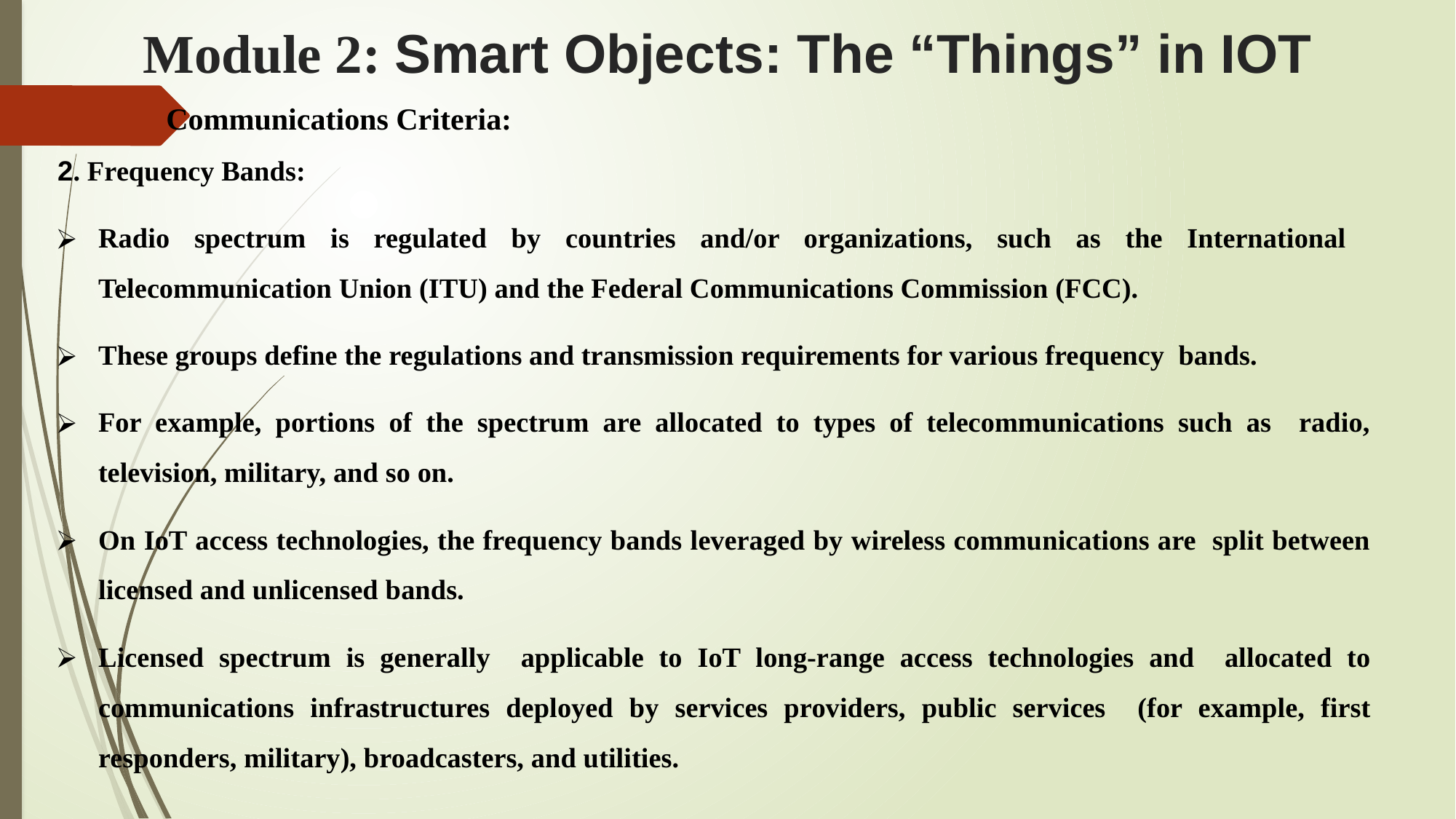

# Module 2: Smart Objects: The “Things” in IOT
Communications Criteria:
2. Frequency Bands:
Radio spectrum is regulated by countries and/or organizations, such as the International  Telecommunication Union (ITU) and the Federal Communications Commission (FCC).
These groups define the regulations and transmission requirements for various frequency  bands.
For example, portions of the spectrum are allocated to types of telecommunications such as  radio, television, military, and so on.
On IoT access technologies, the frequency bands leveraged by wireless communications are  split between licensed and unlicensed bands.
Licensed spectrum is generally  applicable to IoT long-range access technologies and  allocated to communications infrastructures deployed by services providers, public services  (for example, first responders, military), broadcasters, and utilities.